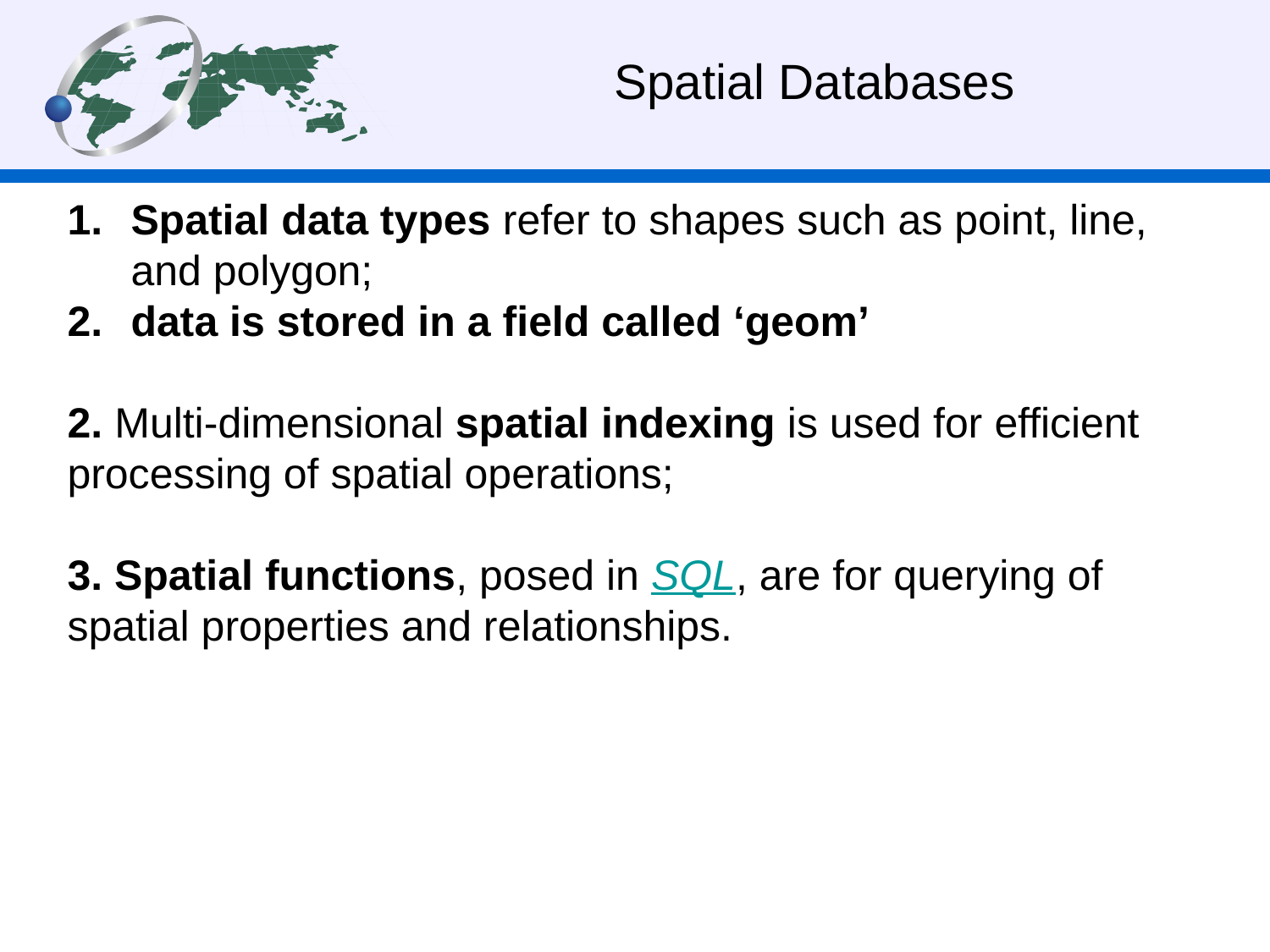

# Spatial Databases
Spatial data types refer to shapes such as point, line, and polygon;
data is stored in a field called ‘geom’

2. Multi-dimensional spatial indexing is used for efficient processing of spatial operations;

3. Spatial functions, posed in SQL, are for querying of spatial properties and relationships.